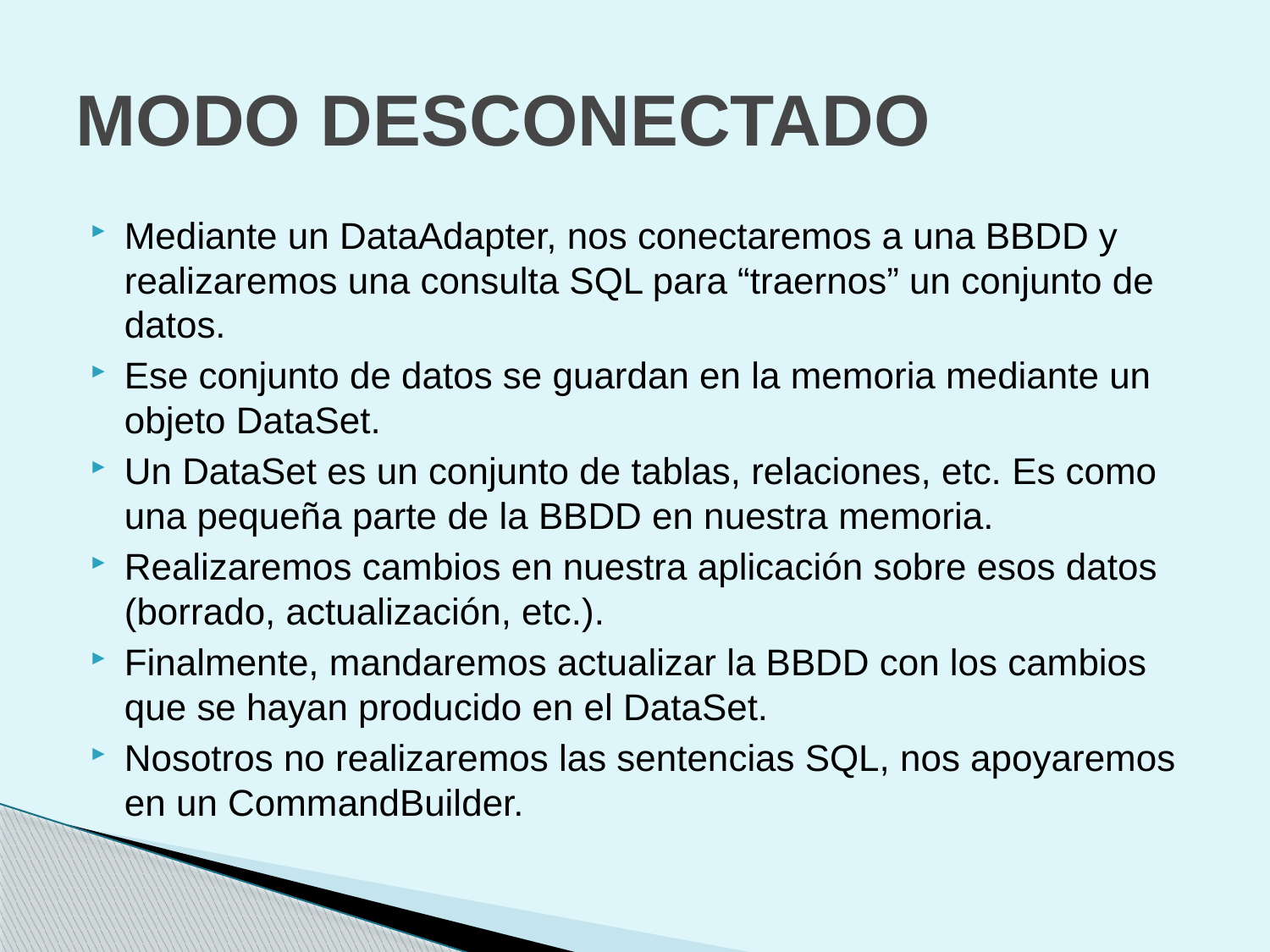

# MODO DESCONECTADO
Mediante un DataAdapter, nos conectaremos a una BBDD y realizaremos una consulta SQL para “traernos” un conjunto de datos.
Ese conjunto de datos se guardan en la memoria mediante un objeto DataSet.
Un DataSet es un conjunto de tablas, relaciones, etc. Es como una pequeña parte de la BBDD en nuestra memoria.
Realizaremos cambios en nuestra aplicación sobre esos datos (borrado, actualización, etc.).
Finalmente, mandaremos actualizar la BBDD con los cambios que se hayan producido en el DataSet.
Nosotros no realizaremos las sentencias SQL, nos apoyaremos en un CommandBuilder.